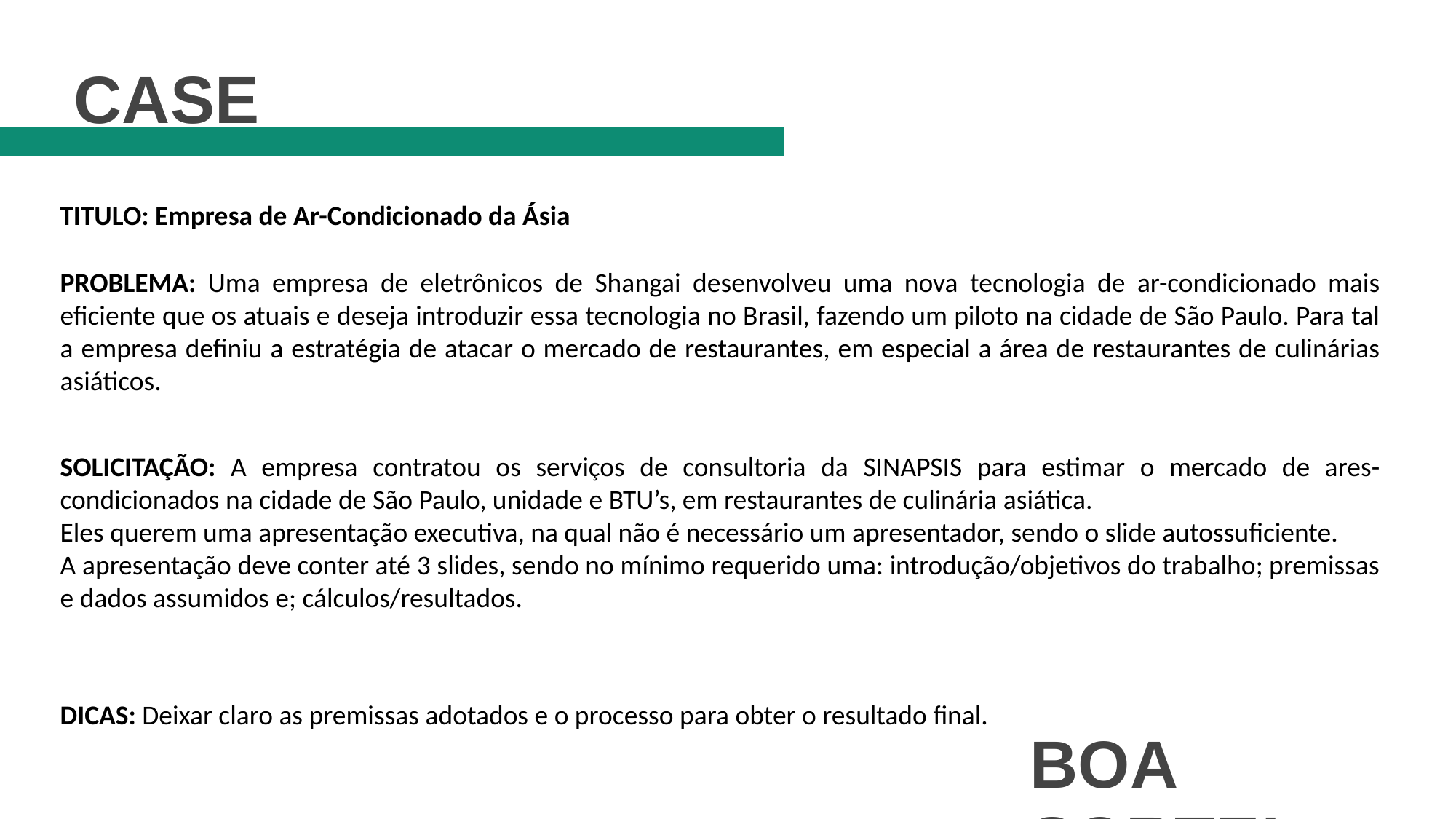

CASE

TITULO: Empresa de Ar-Condicionado da Ásia
PROBLEMA: Uma empresa de eletrônicos de Shangai desenvolveu uma nova tecnologia de ar-condicionado mais eficiente que os atuais e deseja introduzir essa tecnologia no Brasil, fazendo um piloto na cidade de São Paulo. Para tal a empresa definiu a estratégia de atacar o mercado de restaurantes, em especial a área de restaurantes de culinárias asiáticos.
SOLICITAÇÃO: A empresa contratou os serviços de consultoria da SINAPSIS para estimar o mercado de ares-condicionados na cidade de São Paulo, unidade e BTU’s, em restaurantes de culinária asiática.
Eles querem uma apresentação executiva, na qual não é necessário um apresentador, sendo o slide autossuficiente.
A apresentação deve conter até 3 slides, sendo no mínimo requerido uma: introdução/objetivos do trabalho; premissas e dados assumidos e; cálculos/resultados.
DICAS: Deixar claro as premissas adotados e o processo para obter o resultado final.
BOA SORTE!